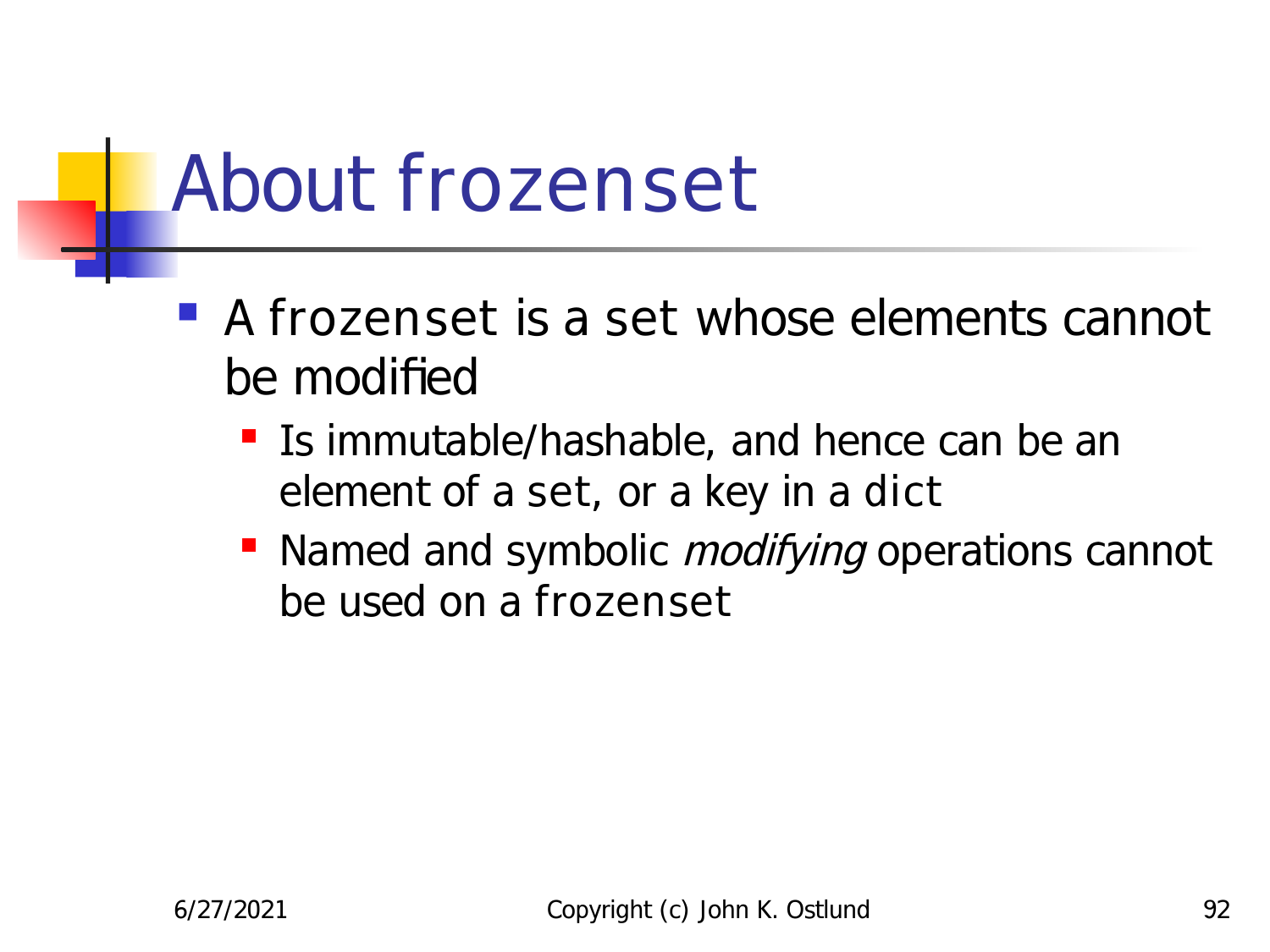

# About frozenset
A frozenset is a set whose elements cannot be modified
Is immutable/hashable, and hence can be an element of a set, or a key in a dict
Named and symbolic modifying operations cannot be used on a frozenset

6/27/2021
Copyright (c) John K. Ostlund
92